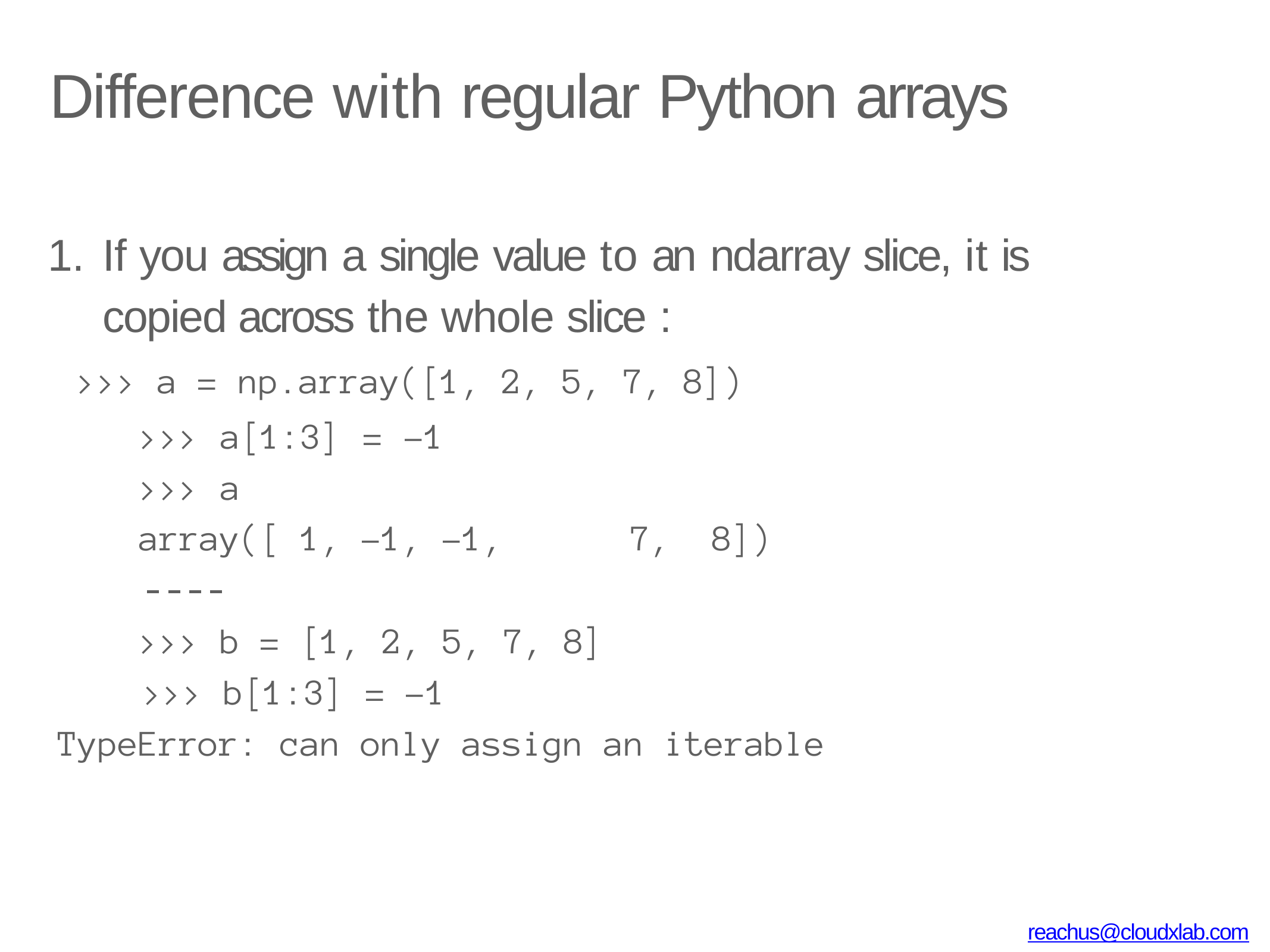

# Difference with regular Python arrays
1.	If you assign a single value to an ndarray slice, it is copied across the whole slice :
>>> a = np.array([1, 2, 5, 7, 8])
| >>> | a[1:3] | = | -1 |
| --- | --- | --- | --- |
| >>> | a |  |  |
array([ 1, -1, -1,	7,	8])

>>> b = [1, 2, 5, 7, 8]
>>> b[1:3] = -1
TypeError: can only assign an iterable

reachus@cloudxlab.com